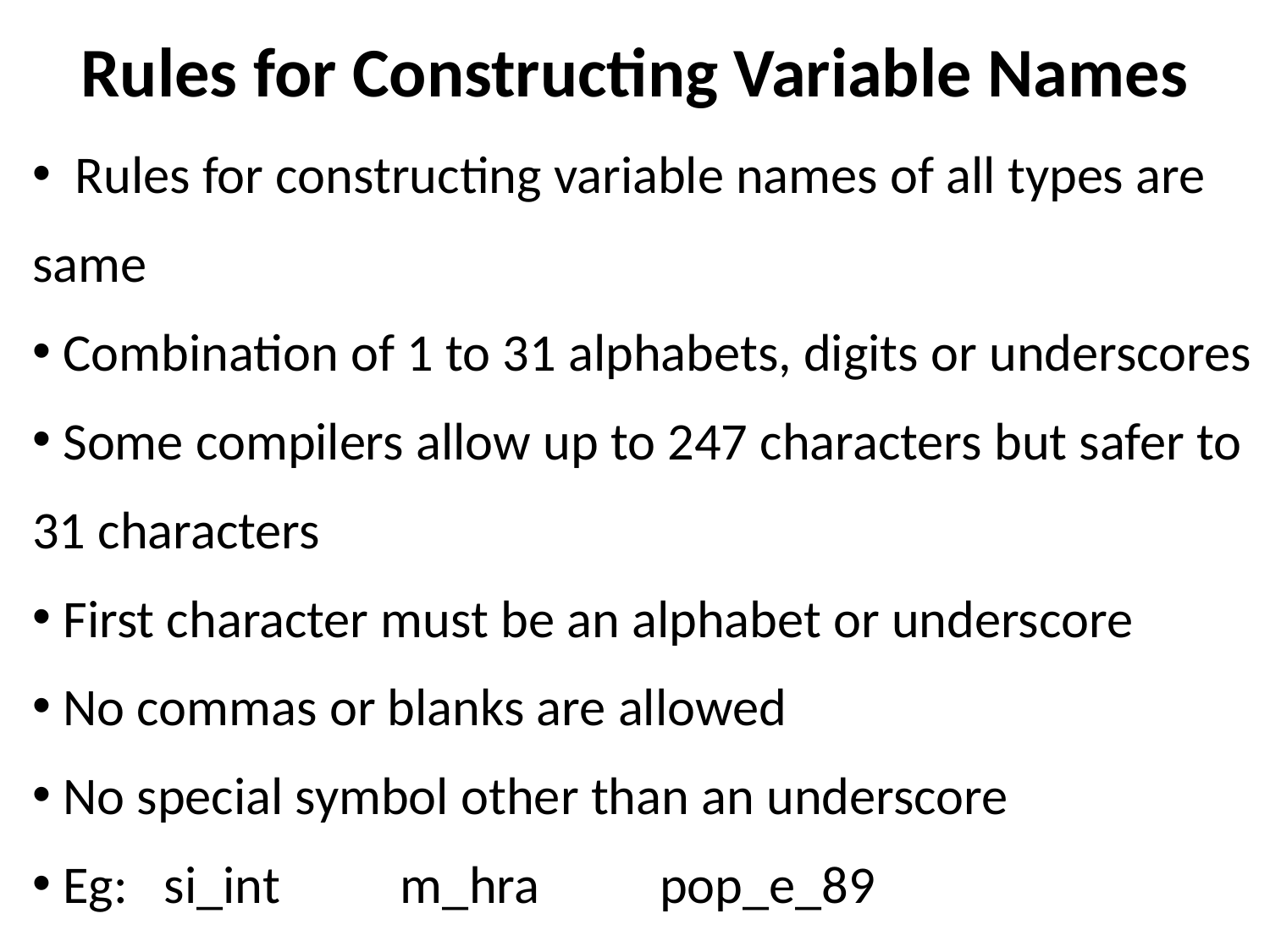

# Rules for Constructing Variable Names
  Rules for constructing variable names of all types are same
 Combination of 1 to 31 alphabets, digits or underscores
 Some compilers allow up to 247 characters but safer to 31 characters
 First character must be an alphabet or underscore
 No commas or blanks are allowed
 No special symbol other than an underscore
 Eg:   si_int          m_hra          pop_e_89